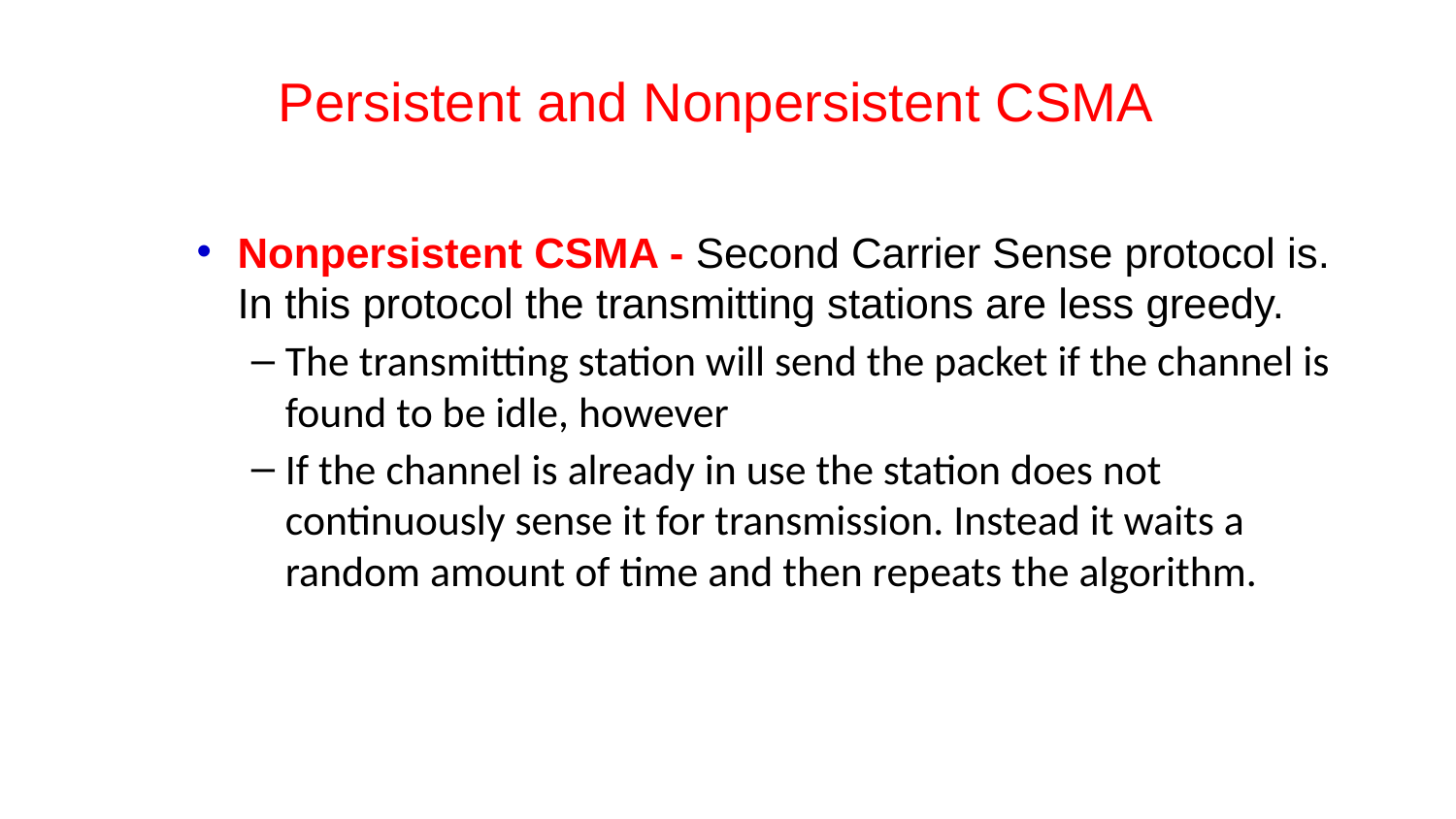

# Persistent and Nonpersistent CSMA
Nonpersistent CSMA - Second Carrier Sense protocol is. In this protocol the transmitting stations are less greedy.
The transmitting station will send the packet if the channel is found to be idle, however
If the channel is already in use the station does not continuously sense it for transmission. Instead it waits a random amount of time and then repeats the algorithm.